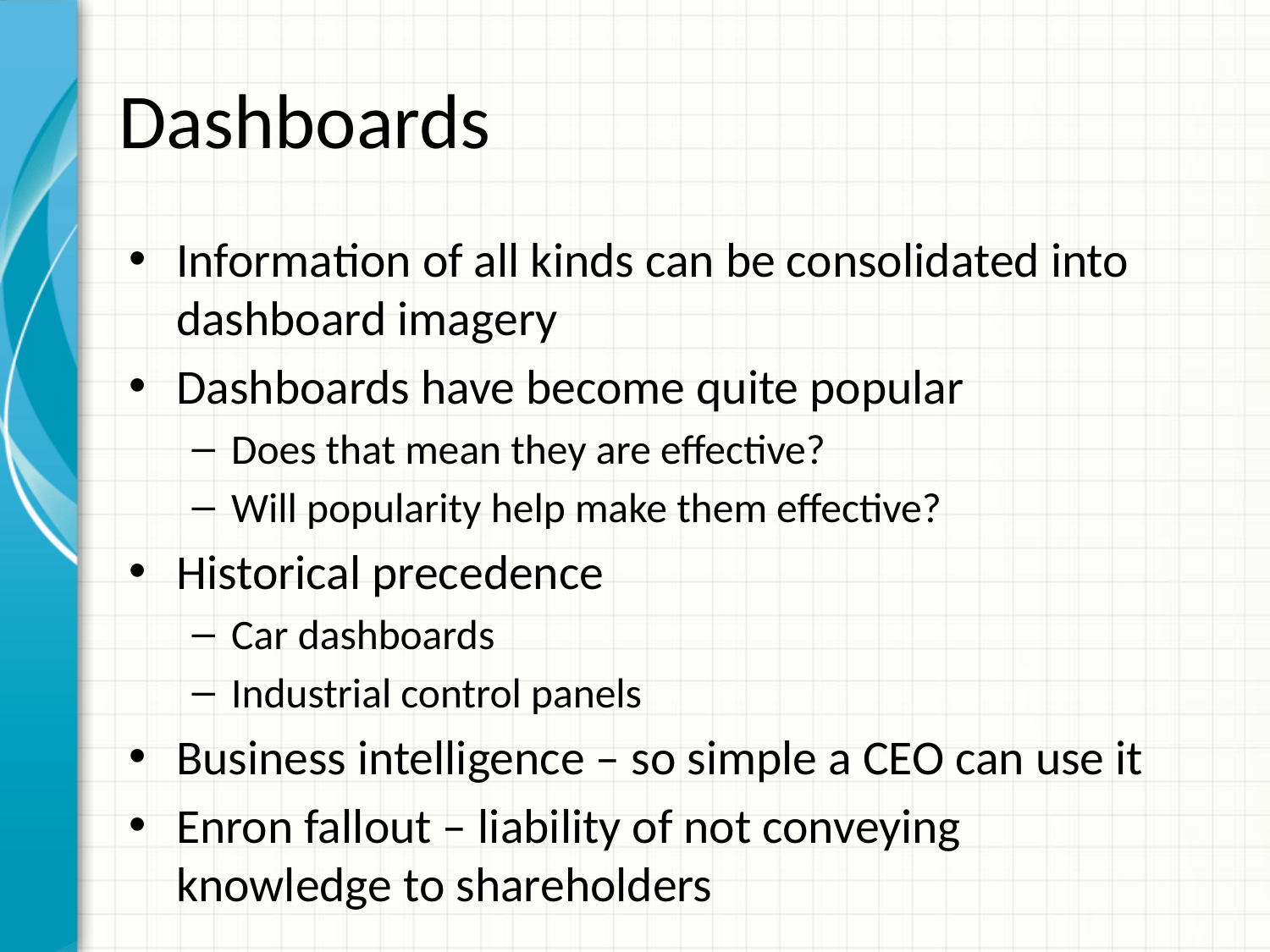

# Dashboards
Information of all kinds can be consolidated into dashboard imagery
Dashboards have become quite popular
Does that mean they are effective?
Will popularity help make them effective?
Historical precedence
Car dashboards
Industrial control panels
Business intelligence – so simple a CEO can use it
Enron fallout – liability of not conveying knowledge to shareholders